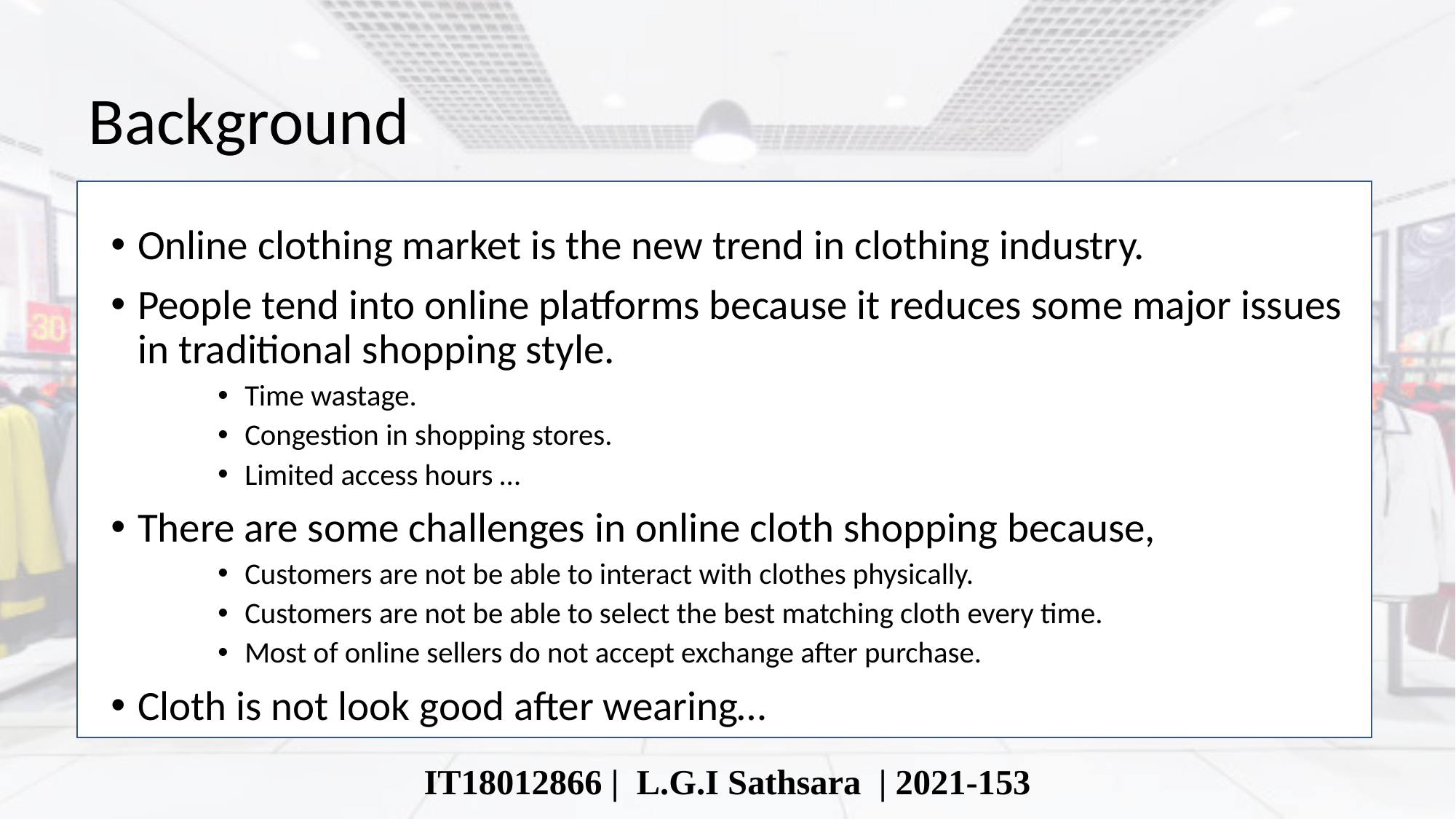

# Background

Online clothing market is the new trend in clothing industry.
People tend into online platforms because it reduces some major issues in traditional shopping style.
Time wastage.
Congestion in shopping stores.
Limited access hours …
There are some challenges in online cloth shopping because,
Customers are not be able to interact with clothes physically.
Customers are not be able to select the best matching cloth every time.
Most of online sellers do not accept exchange after purchase.
Cloth is not look good after wearing…

IT18012866 |  L.G.I Sathsara  | 2021-153